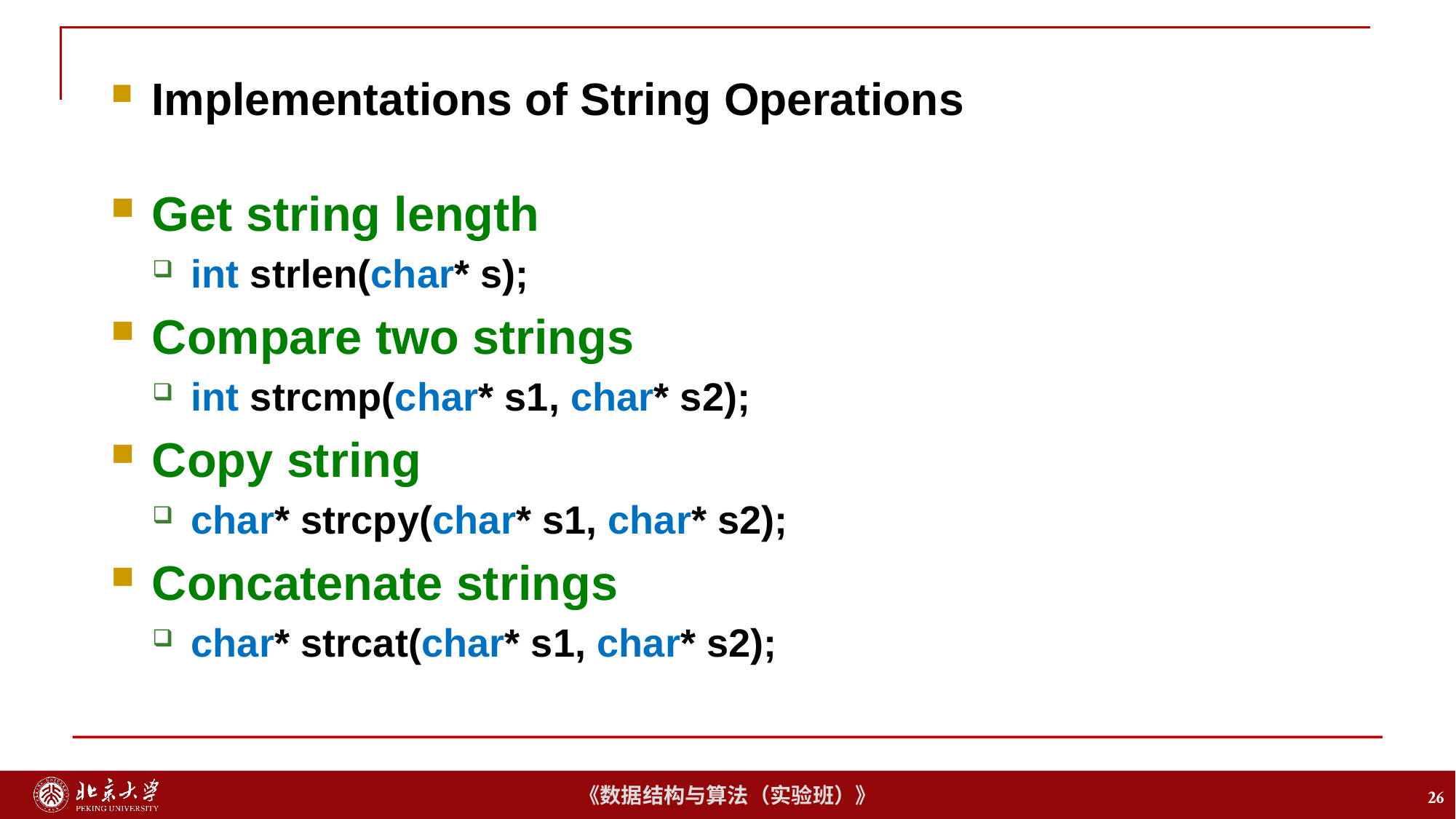

Get string length
int strlen(char* s);
Compare two strings
int strcmp(char* s1, char* s2);
Copy string
char* strcpy(char* s1, char* s2);
Concatenate strings
char* strcat(char* s1, char* s2);
Implementations of String Operations
26